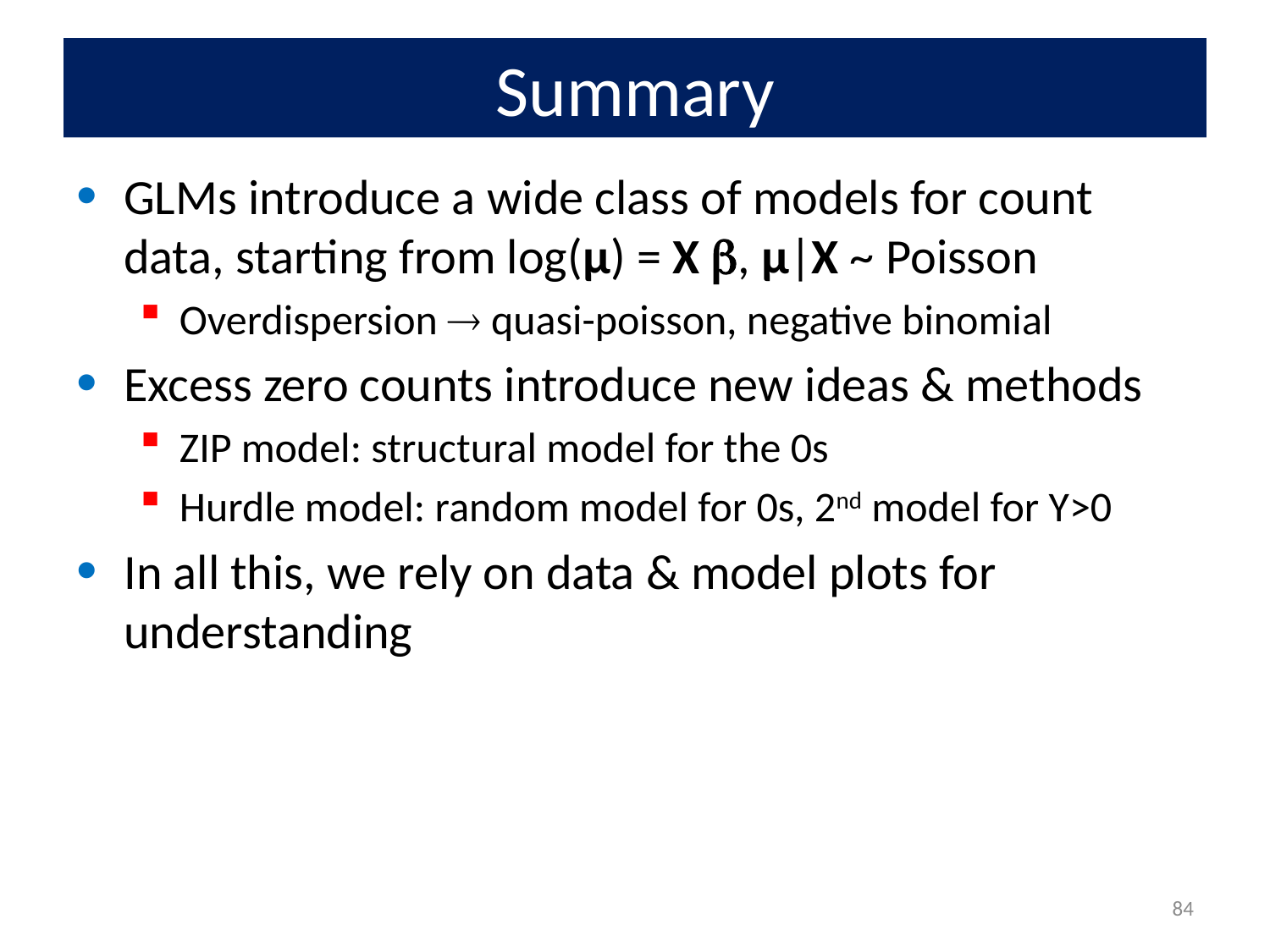

# Summary
GLMs introduce a wide class of models for count data, starting from log(μ) = X β, μ|X ~ Poisson
Overdispersion → quasi-poisson, negative binomial
Excess zero counts introduce new ideas & methods
ZIP model: structural model for the 0s
Hurdle model: random model for 0s, 2nd model for Y>0
In all this, we rely on data & model plots for understanding
84